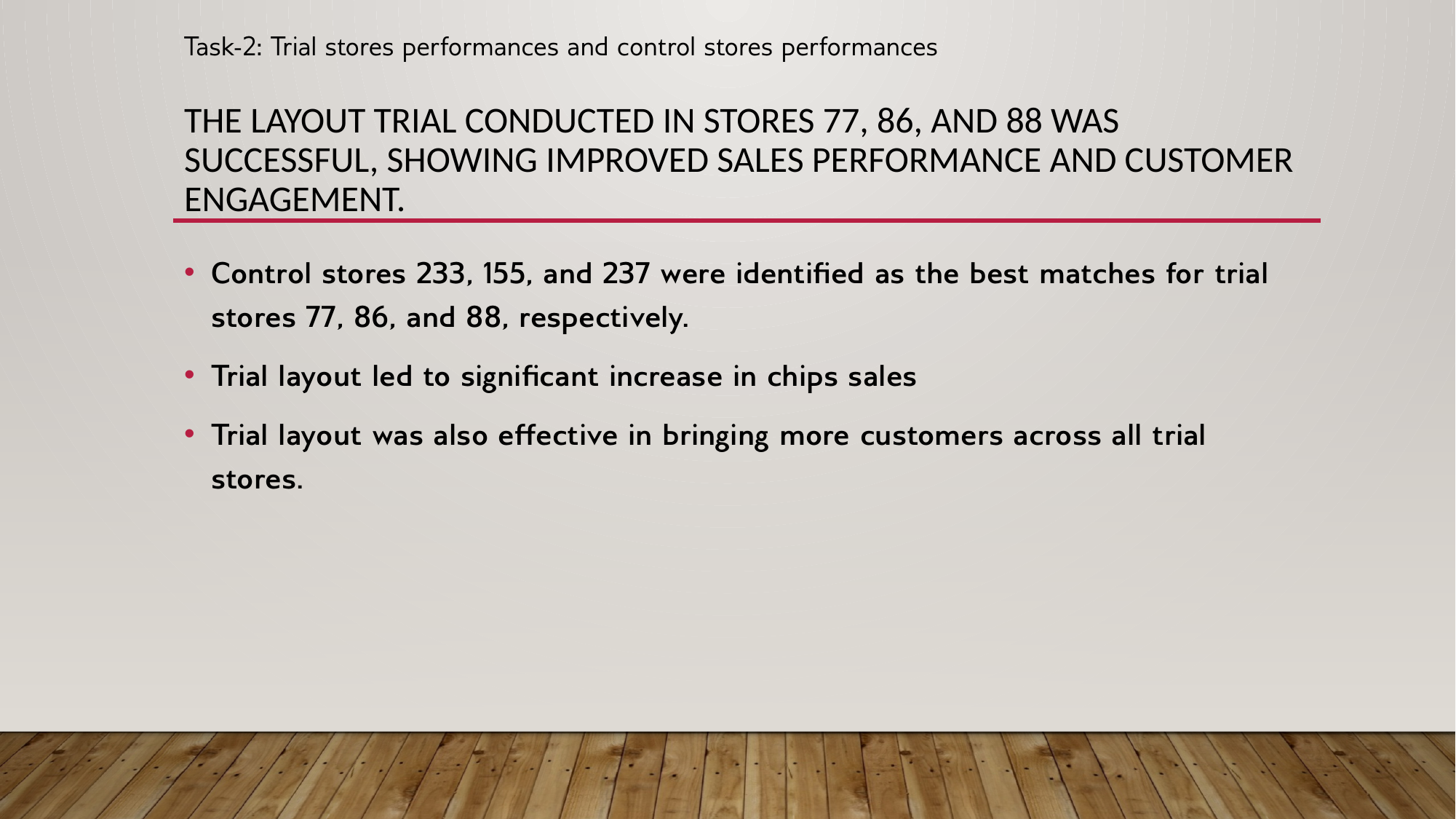

Task-2: Trial stores performances and control stores performances
# The layout trial conducted in stores 77, 86, and 88 was successful, showing improved sales performance and customer engagement.
Control stores 233, 155, and 237 were identified as the best matches for trial stores 77, 86, and 88, respectively.
Trial layout led to significant increase in chips sales
Trial layout was also effective in bringing more customers across all trial stores.